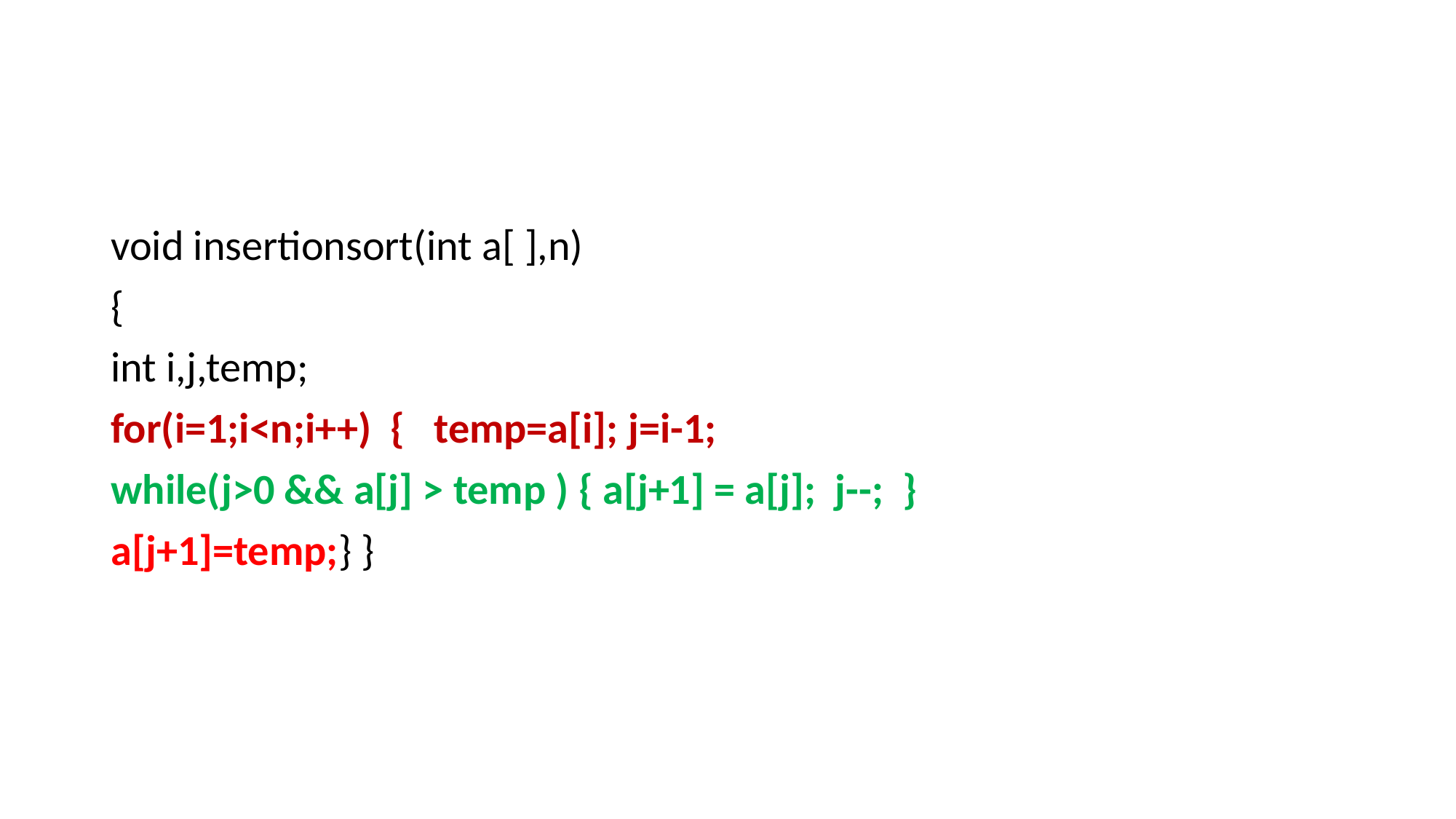

#
void insertionsort(int a[ ],n)
{
int i,j,temp;
for(i=1;i<n;i++)  {   temp=a[i]; j=i-1;
while(j>0 && a[j] > temp ) { a[j+1] = a[j];  j--;  }
a[j+1]=temp;} }